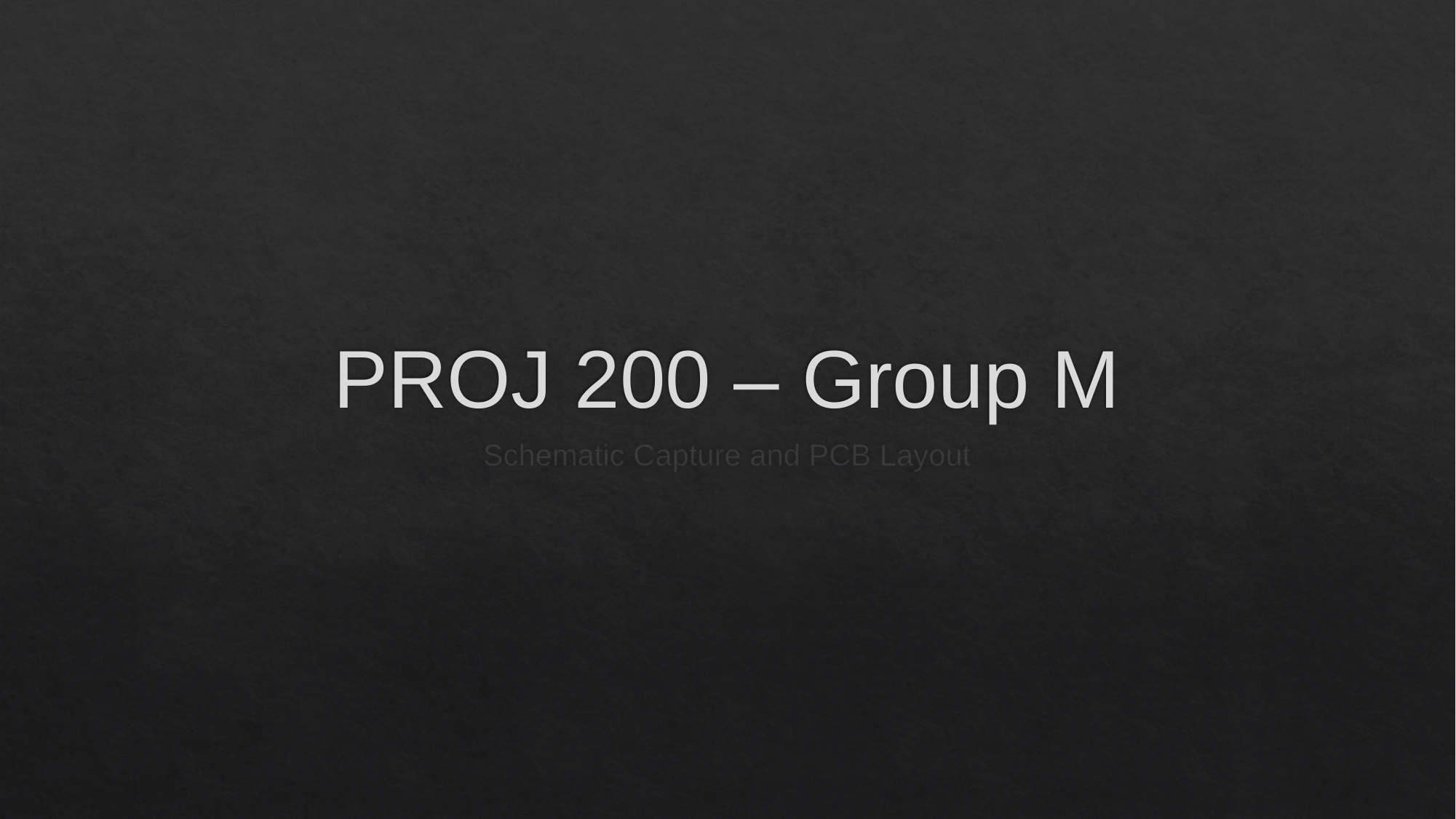

# PROJ 200 – Group M
Schematic Capture and PCB Layout